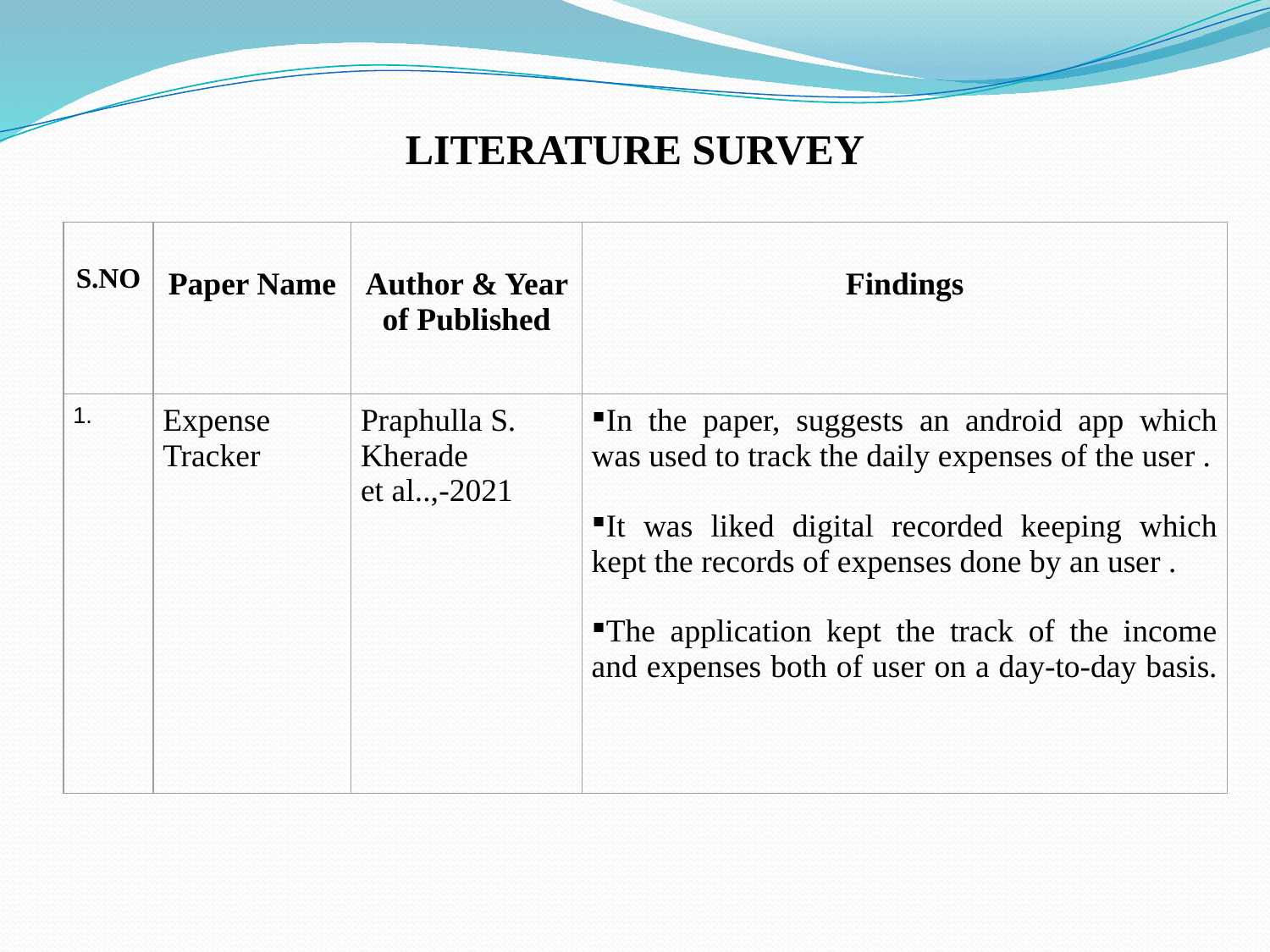

LITERATURE SURVEY
| S.NO | Paper Name | Author & Year of Published | Findings |
| --- | --- | --- | --- |
| 1. | Expense Tracker | Praphulla S. Kherade et al..,-2021 | In the paper, suggests an android app which was used to track the daily expenses of the user . It was liked digital recorded keeping which kept the records of expenses done by an user . The application kept the track of the income and expenses both of user on a day-to-day basis. |